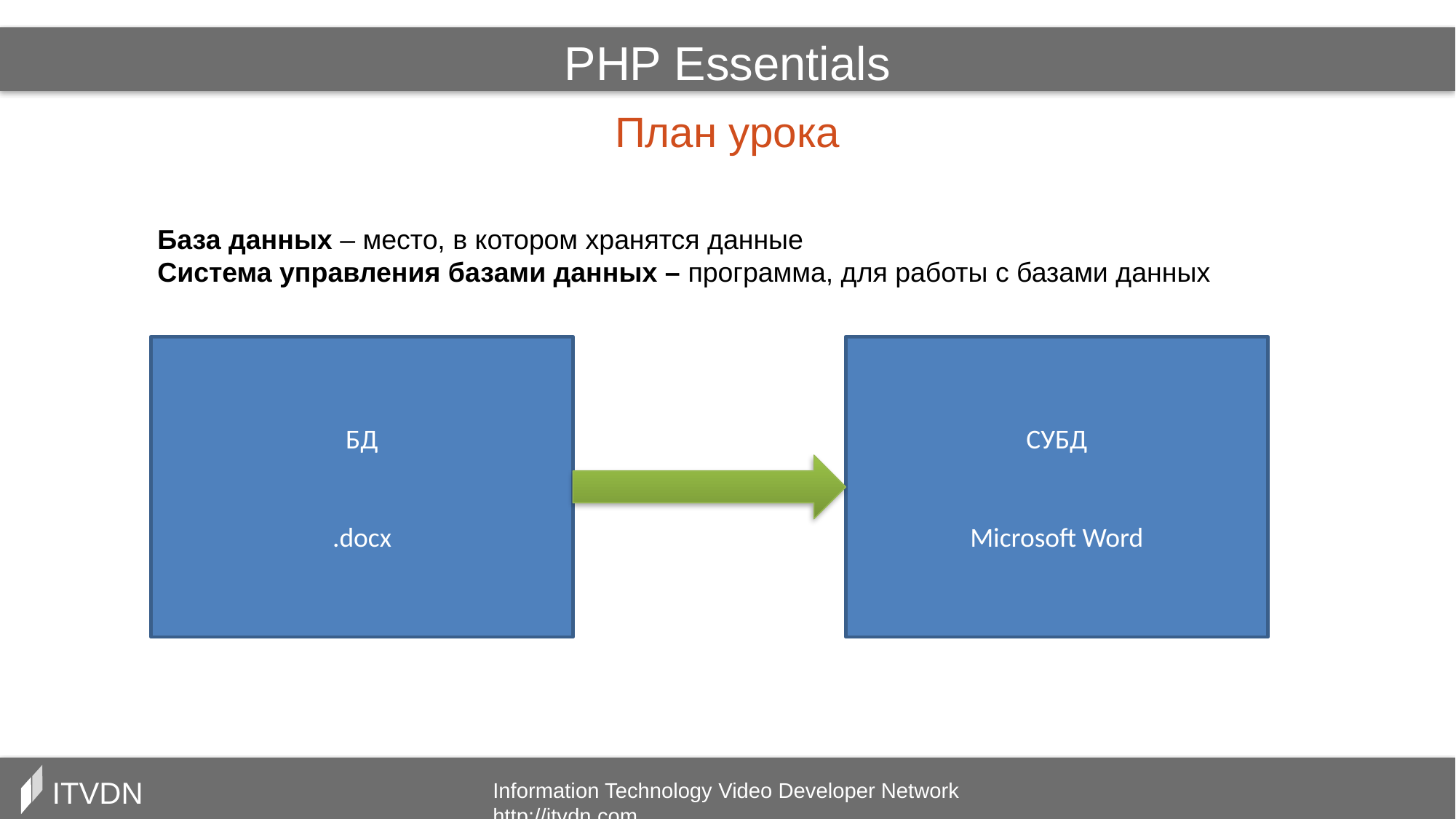

PHP Essentials
План урока
База данных – место, в котором хранятся данные
Система управления базами данных – программа, для работы с базами данных

CУБД

Microsoft Word
БД

.docx

ITVDN
Information Technology Video Developer Network                                                       http://itvdn.com